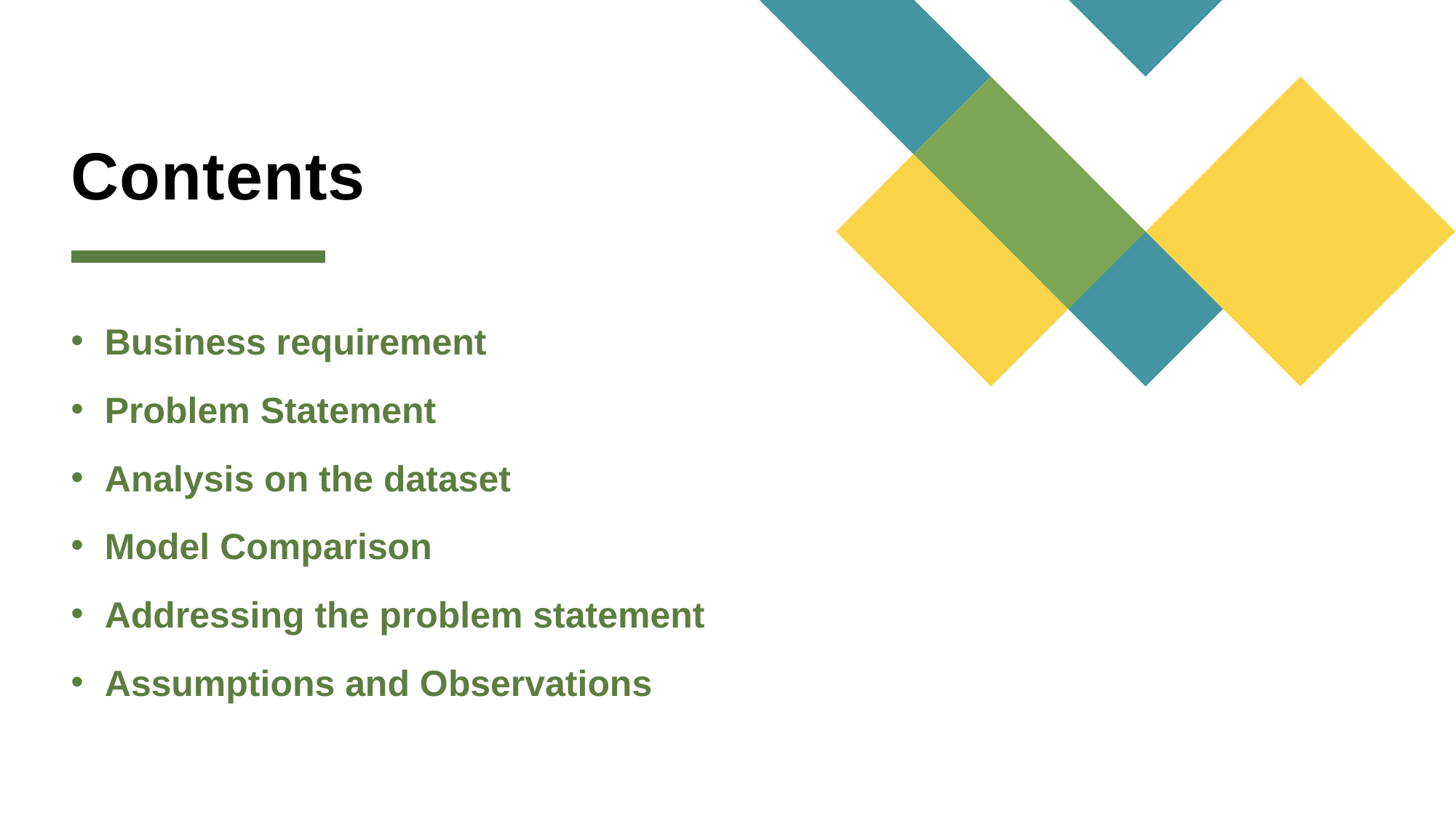

# Contents
Business requirement
Problem Statement
Analysis on the dataset
Model Comparison
Addressing the problem statement
Assumptions and Observations